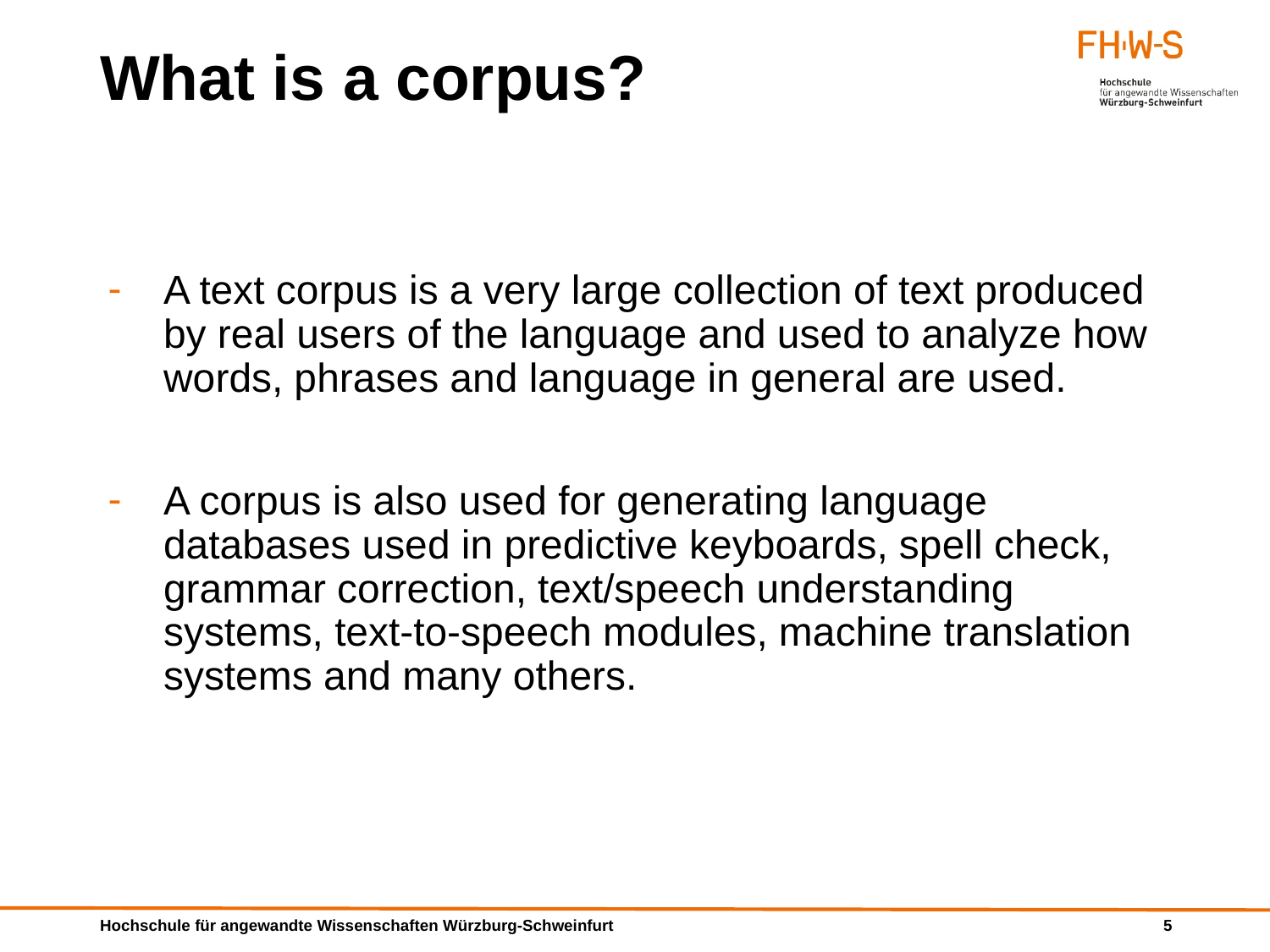

# What is a corpus?
A text corpus is a very large collection of text produced by real users of the language and used to analyze how words, phrases and language in general are used.

A corpus is also used for generating language databases used in predictive keyboards, spell check, grammar correction, text/speech understanding systems, text-to-speech modules, machine translation systems and many others.